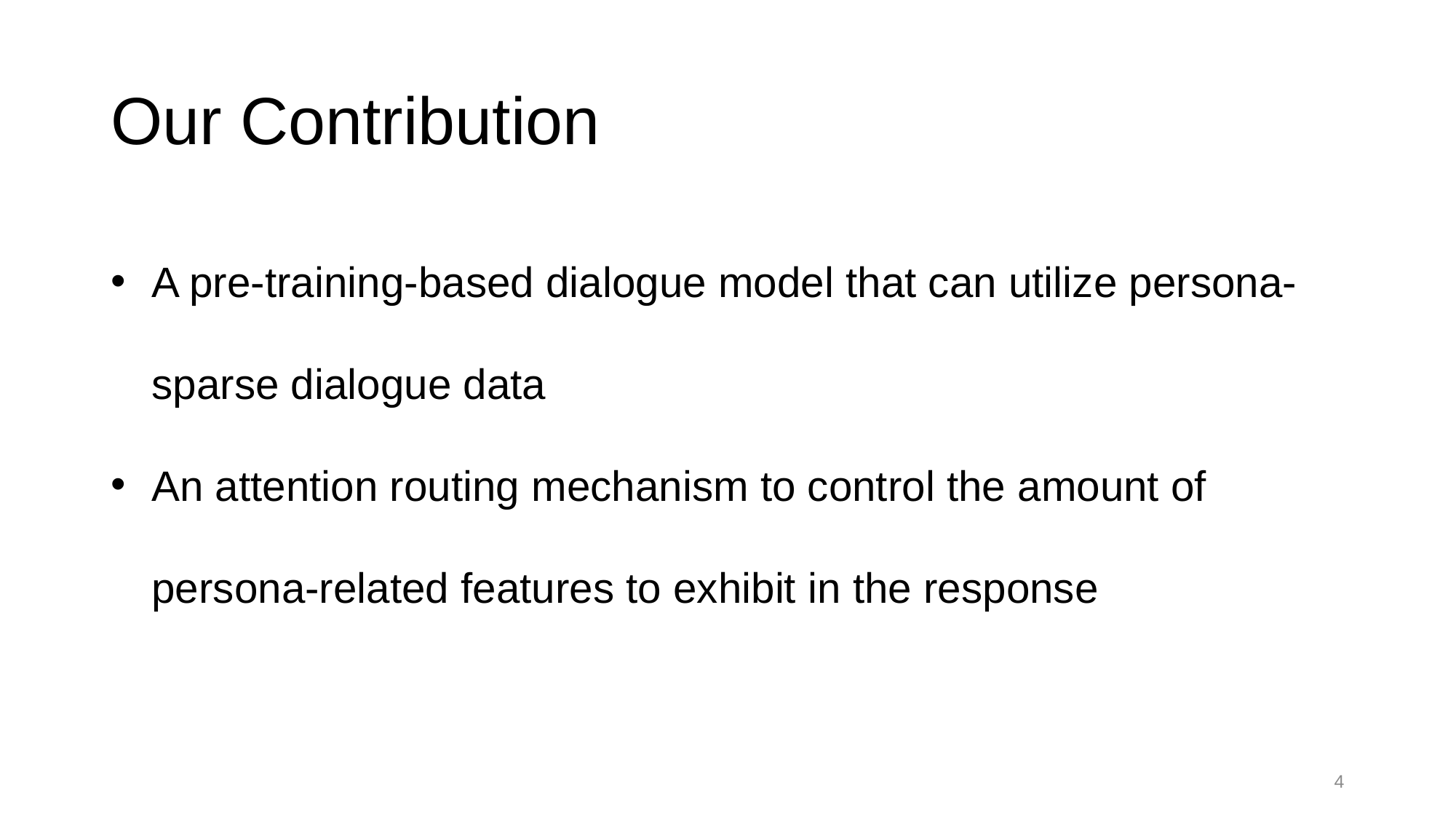

# Our Contribution
A pre-training-based dialogue model that can utilize persona-sparse dialogue data
An attention routing mechanism to control the amount of persona-related features to exhibit in the response
4